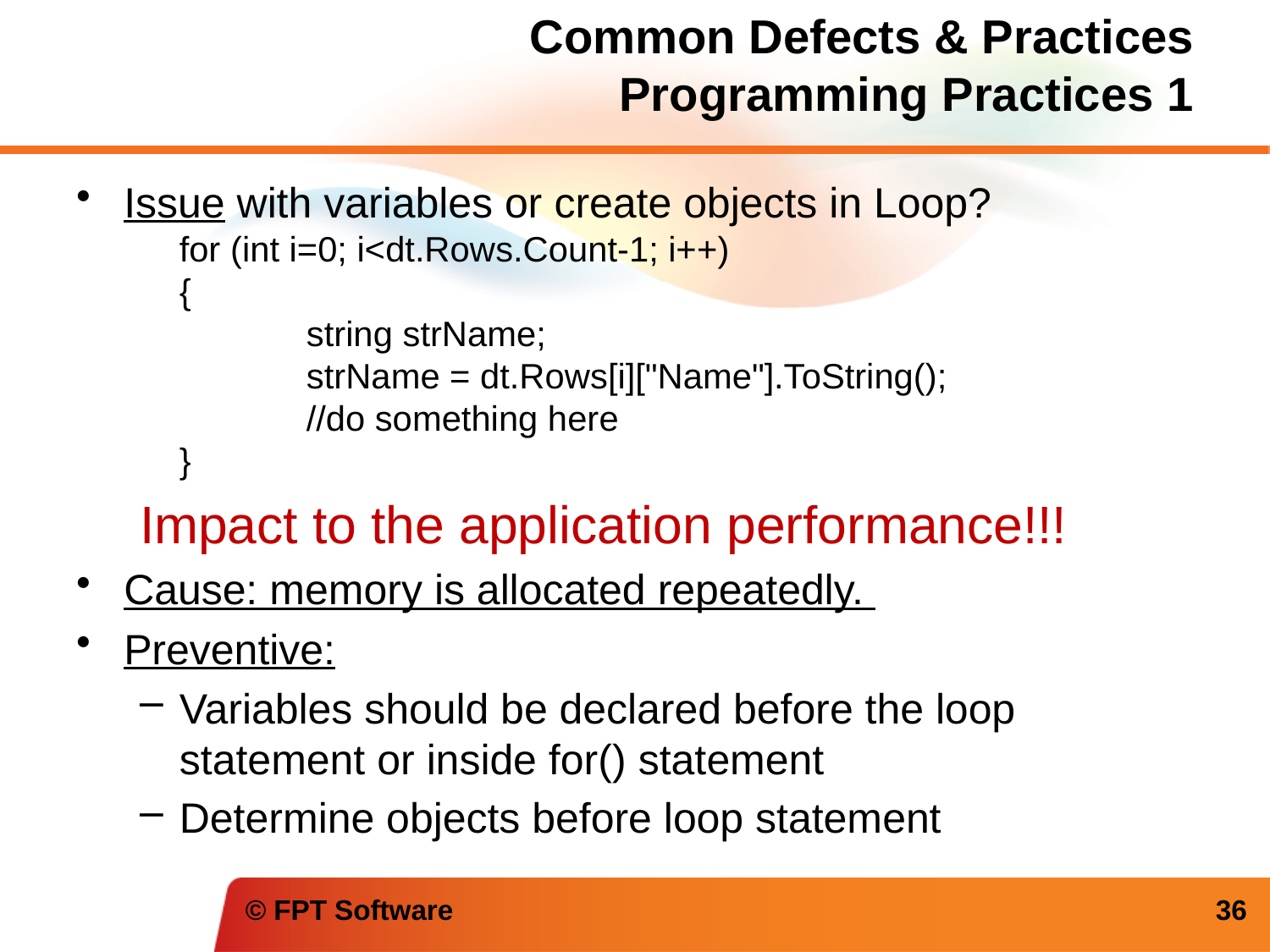

# Common Defects & Practices Programming Practices 1
Issue with variables or create objects in Loop?
	for (int i=0; i<dt.Rows.Count-1; i++)
	{
  		string strName;
		strName = dt.Rows[i]["Name"].ToString();
  		//do something here
	}
Impact to the application performance!!!
Cause: memory is allocated repeatedly.
Preventive:
Variables should be declared before the loop statement or inside for() statement
Determine objects before loop statement